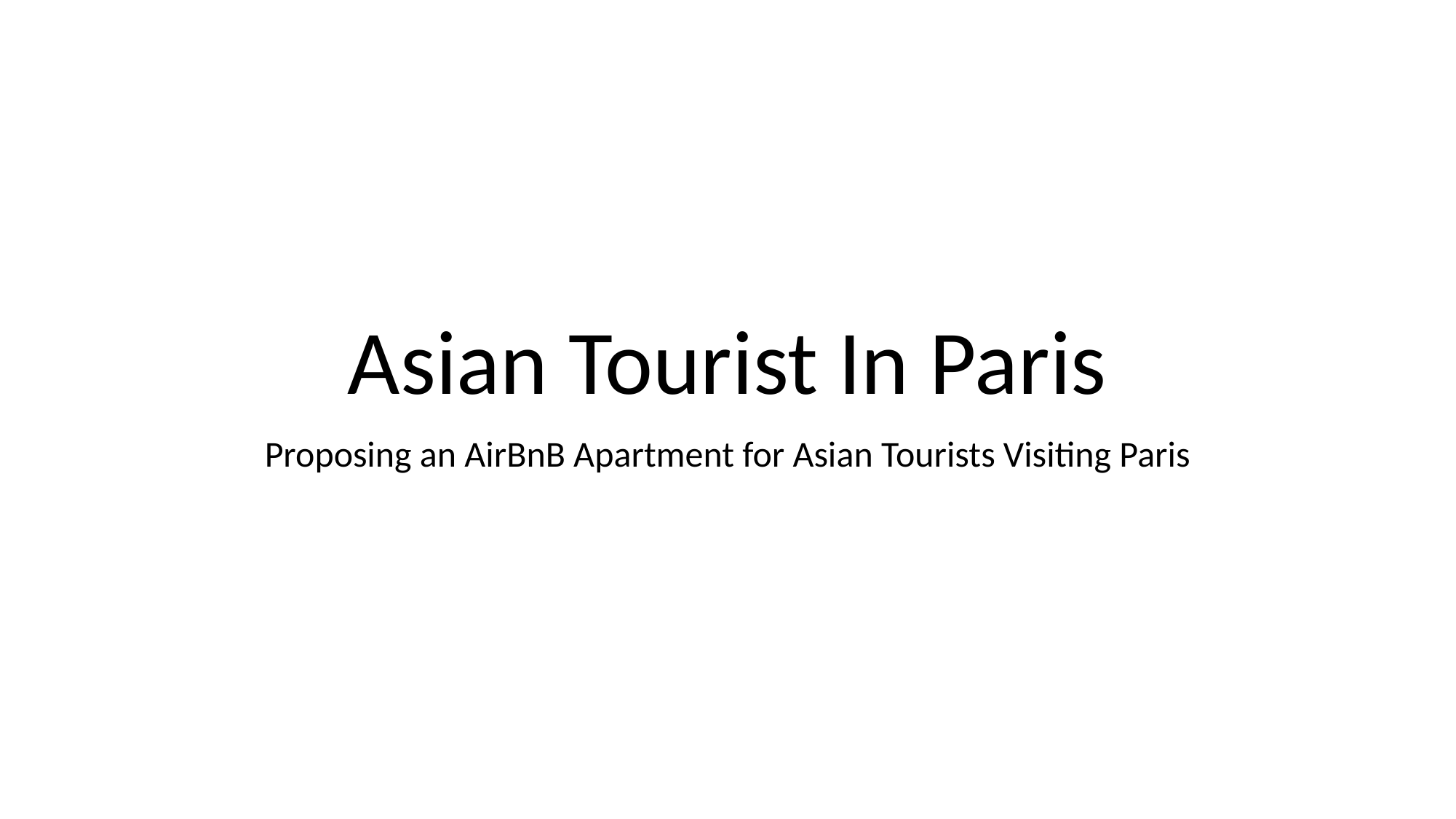

# Asian Tourist In Paris
Proposing an AirBnB Apartment for Asian Tourists Visiting Paris